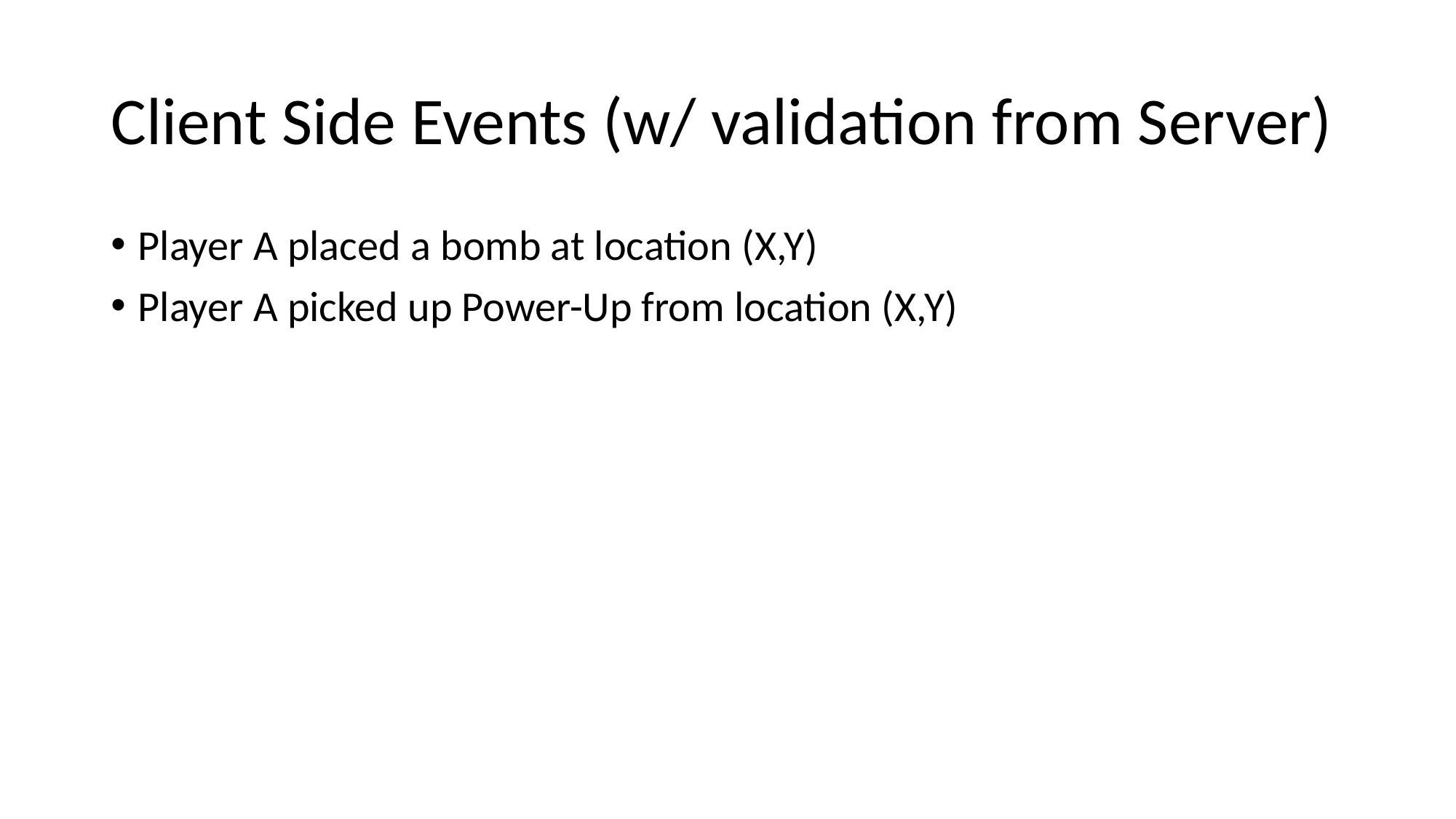

# Client Side Events (w/ validation from Server)
Player A placed a bomb at location (X,Y)
Player A picked up Power-Up from location (X,Y)